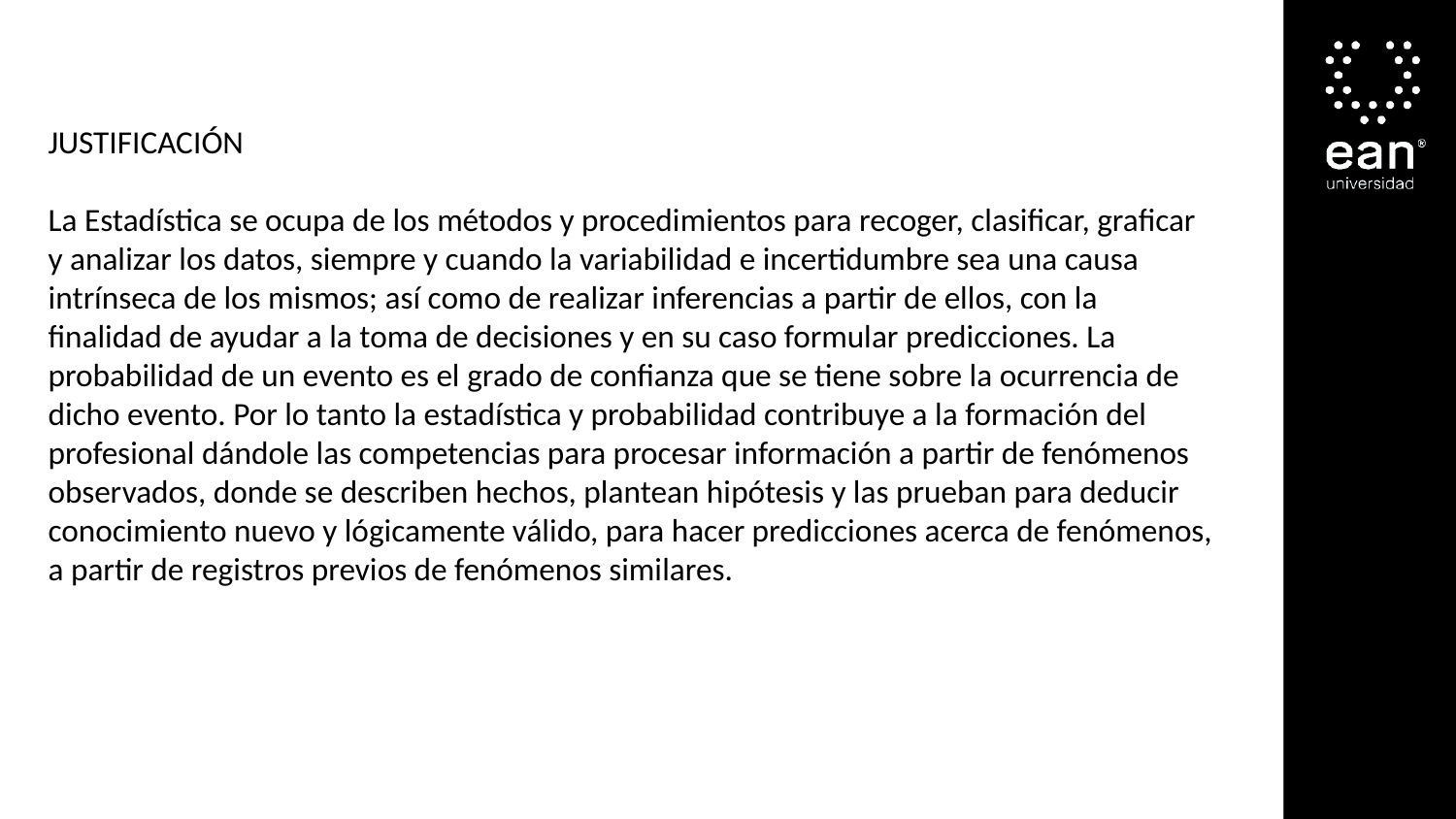

JUSTIFICACIÓN

La Estadística se ocupa de los métodos y procedimientos para recoger, clasificar, graficar y analizar los datos, siempre y cuando la variabilidad e incertidumbre sea una causa intrínseca de los mismos; así como de realizar inferencias a partir de ellos, con la finalidad de ayudar a la toma de decisiones y en su caso formular predicciones. La probabilidad de un evento es el grado de confianza que se tiene sobre la ocurrencia de dicho evento. Por lo tanto la estadística y probabilidad contribuye a la formación del profesional dándole las competencias para procesar información a partir de fenómenos observados, donde se describen hechos, plantean hipótesis y las prueban para deducir conocimiento nuevo y lógicamente válido, para hacer predicciones acerca de fenómenos, a partir de registros previos de fenómenos similares.